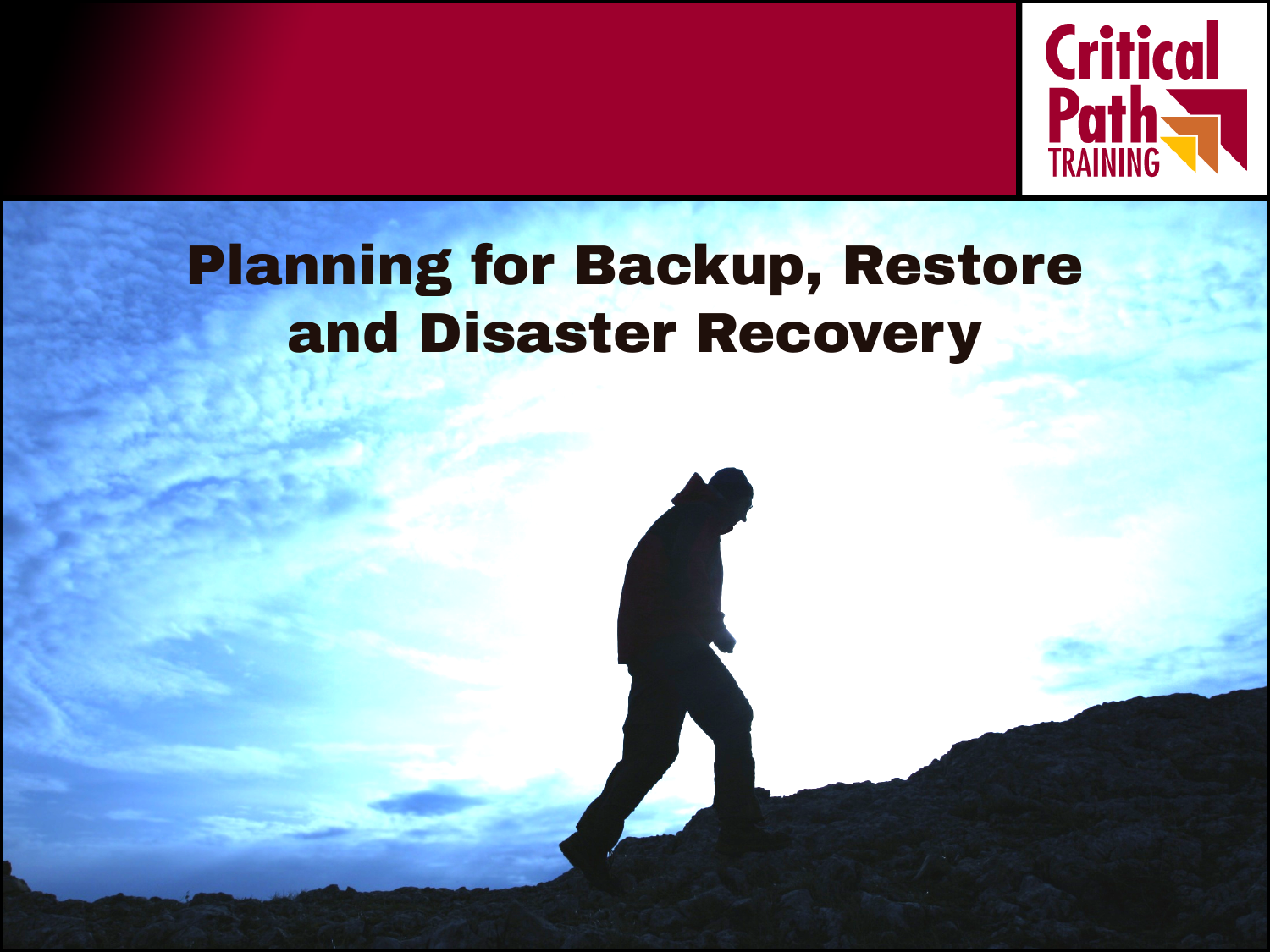

# Planning for Backup, Restore and Disaster Recovery